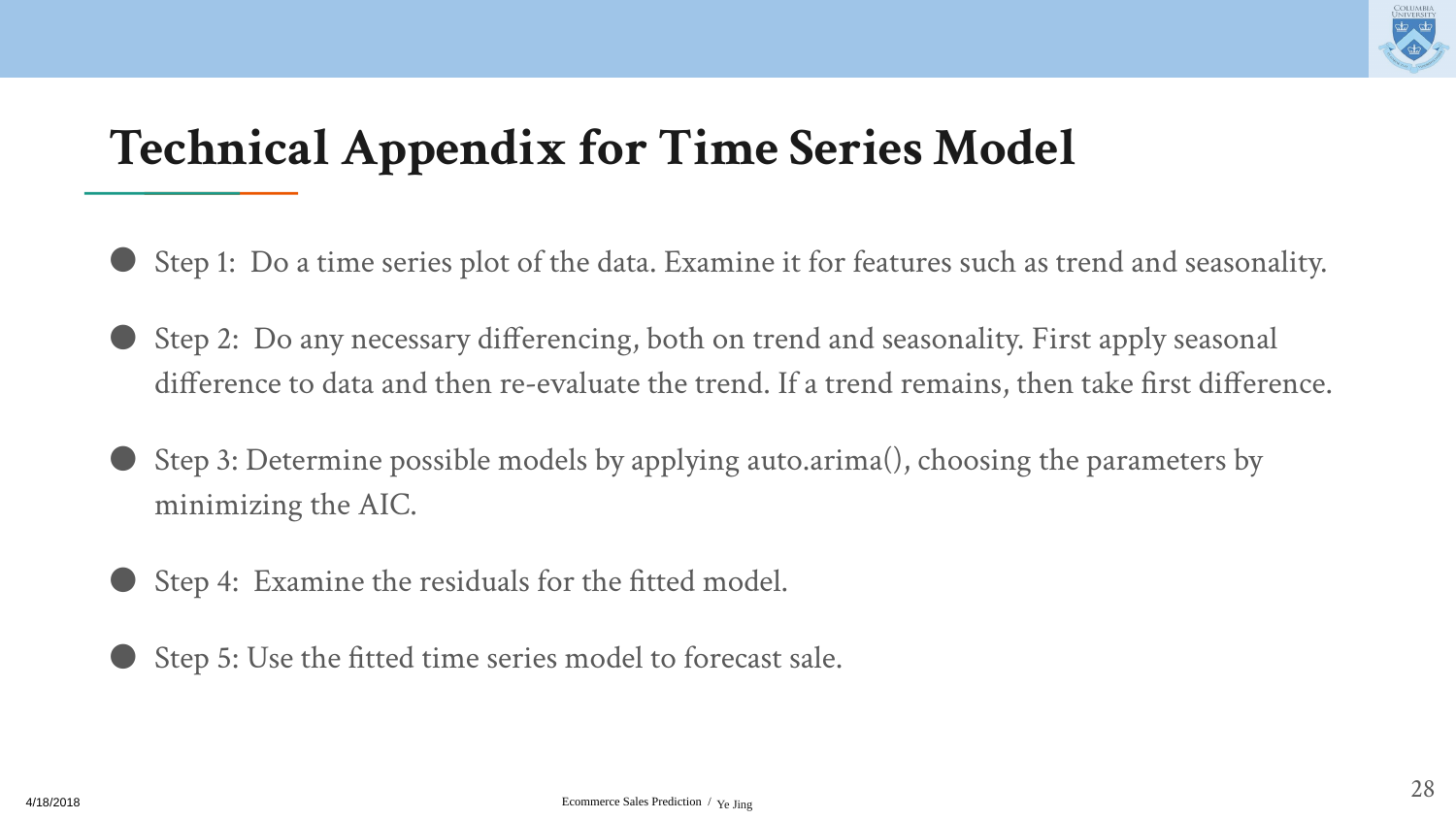

# Technical Appendix for Time Series Model
Step 1:  Do a time series plot of the data. Examine it for features such as trend and seasonality.
Step 2:  Do any necessary differencing, both on trend and seasonality. First apply seasonal difference to data and then re-evaluate the trend. If a trend remains, then take first difference.
Step 3: Determine possible models by applying auto.arima(), choosing the parameters by minimizing the AIC.
Step 4:  Examine the residuals for the fitted model.
Step 5: Use the fitted time series model to forecast sale.

28
Ye Jing